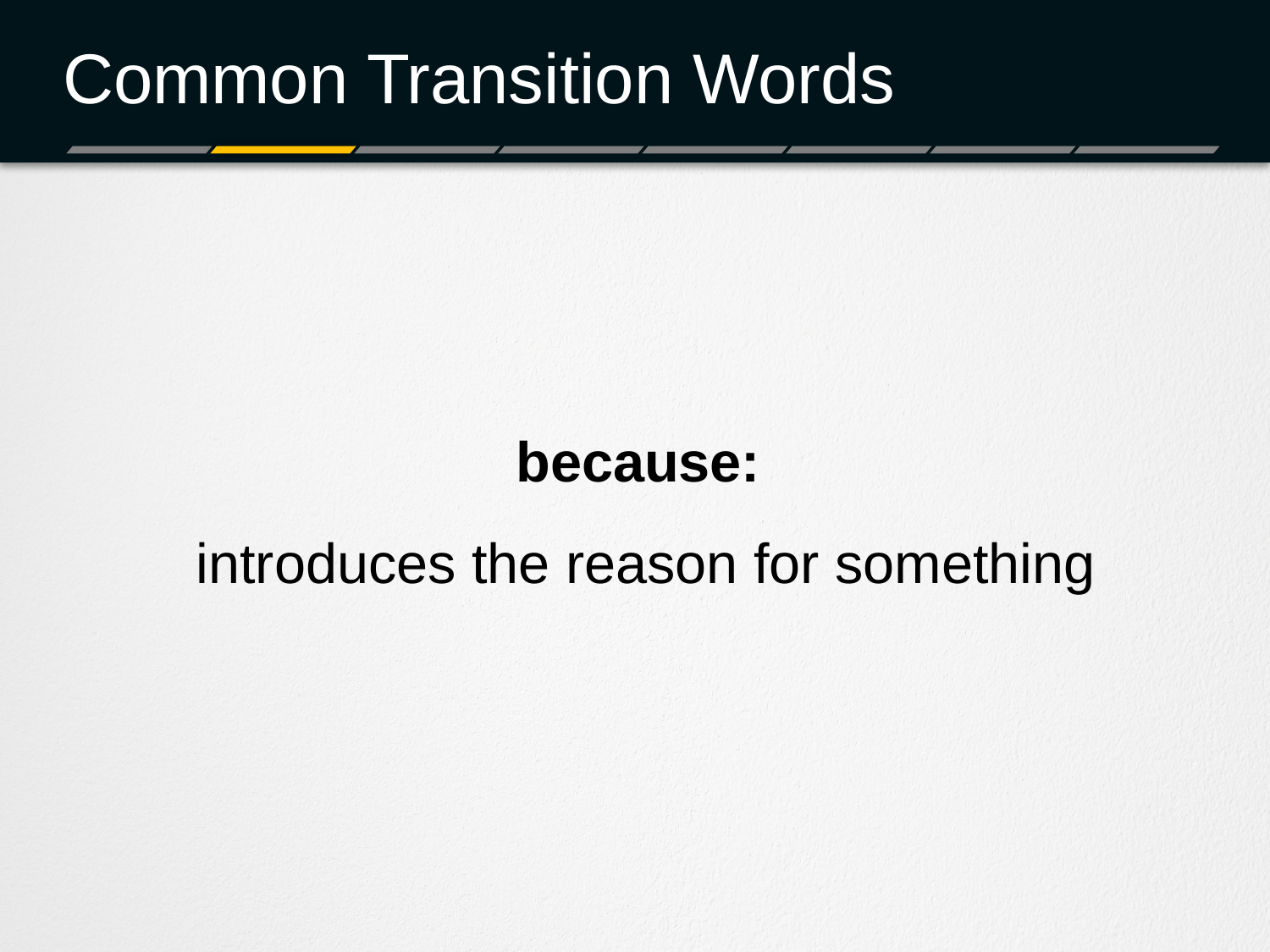

# Common Transition Words

because:
introduces the reason for something